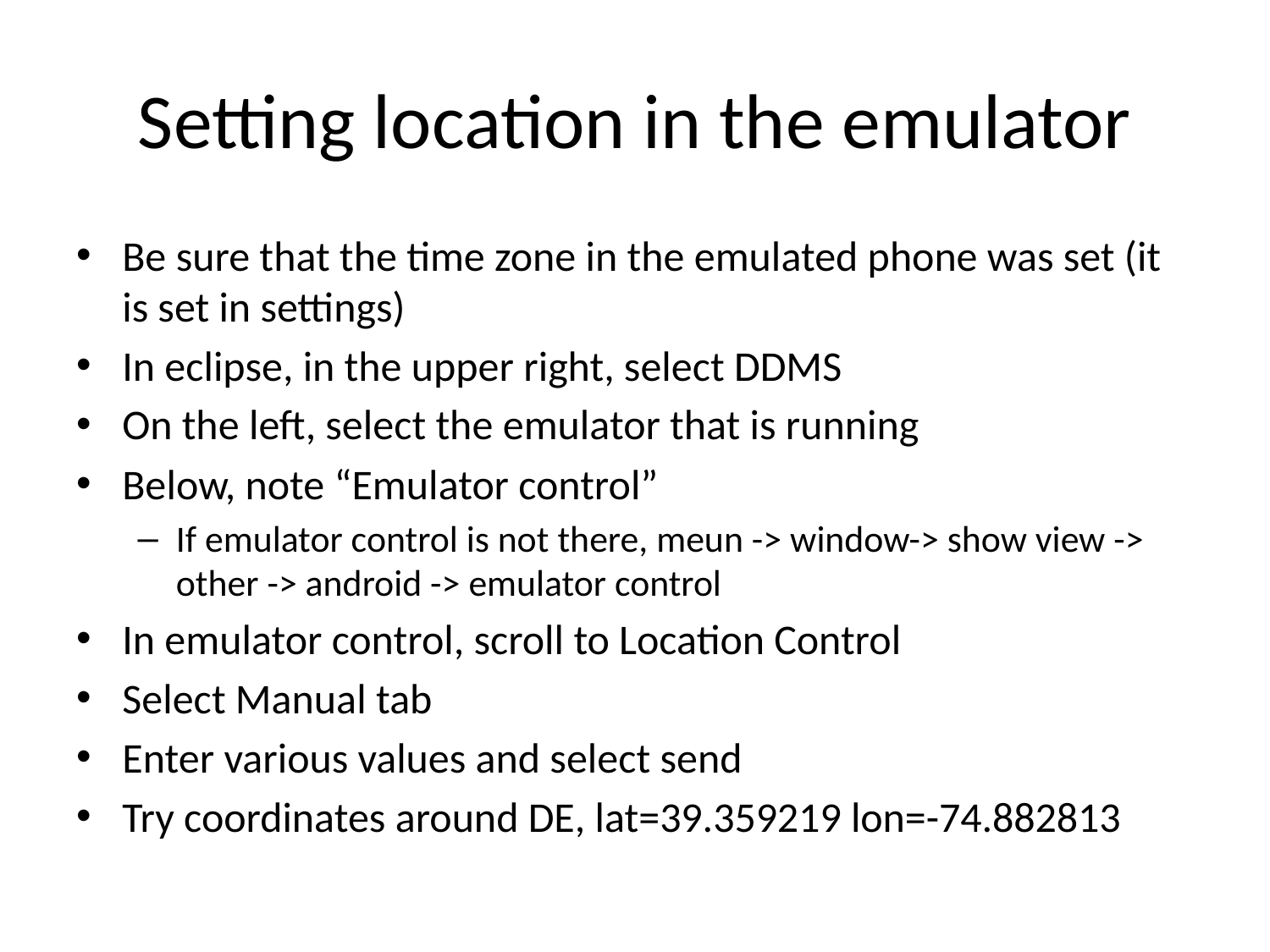

# Setting location in the emulator
Be sure that the time zone in the emulated phone was set (it is set in settings)
In eclipse, in the upper right, select DDMS
On the left, select the emulator that is running
Below, note “Emulator control”
If emulator control is not there, meun -> window-> show view -> other -> android -> emulator control
In emulator control, scroll to Location Control
Select Manual tab
Enter various values and select send
Try coordinates around DE, lat=39.359219 lon=-74.882813